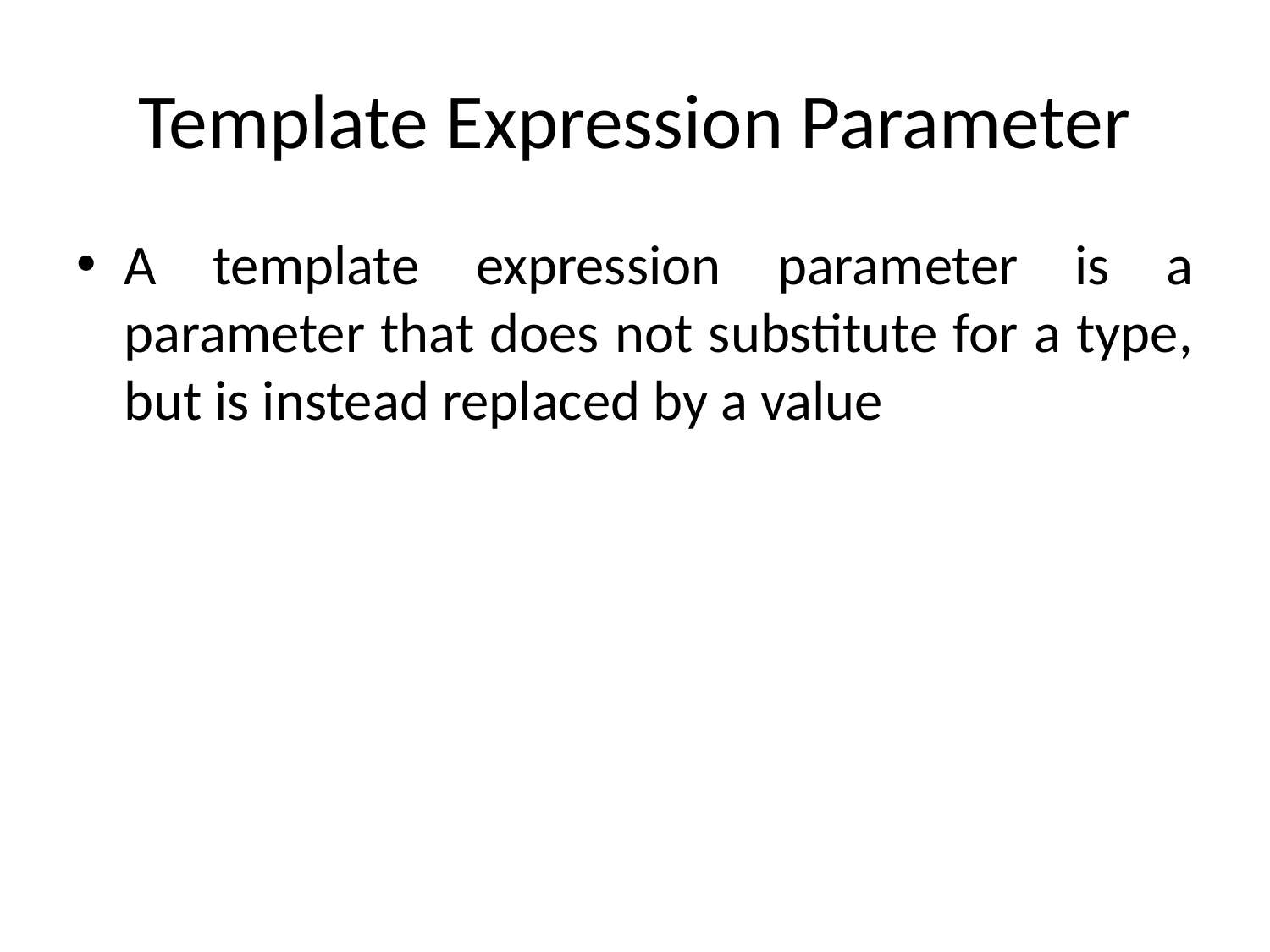

# Template Expression Parameter
A template expression parameter is a parameter that does not substitute for a type, but is instead replaced by a value